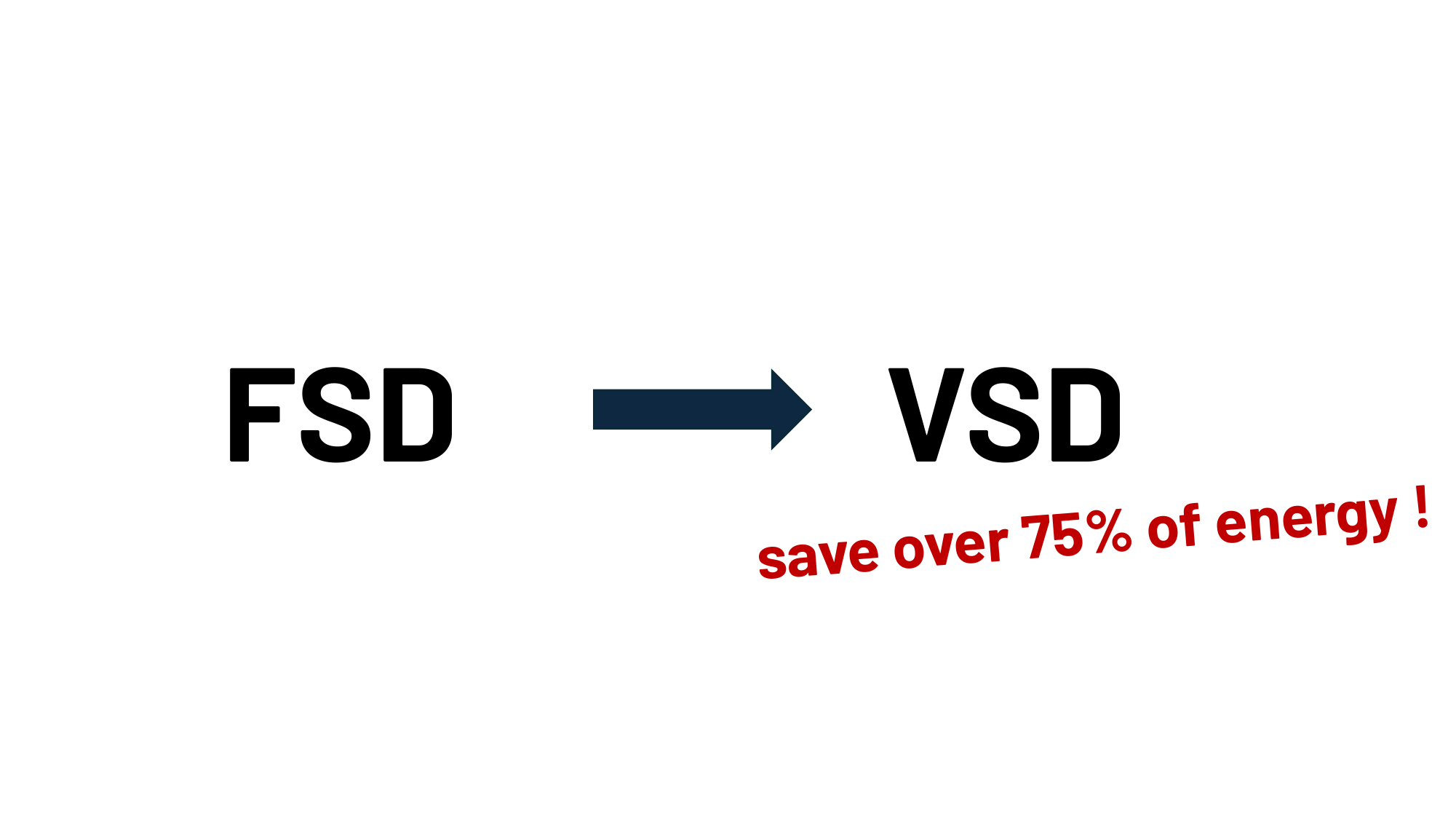

FSD                VSD

save over 75% of energy !